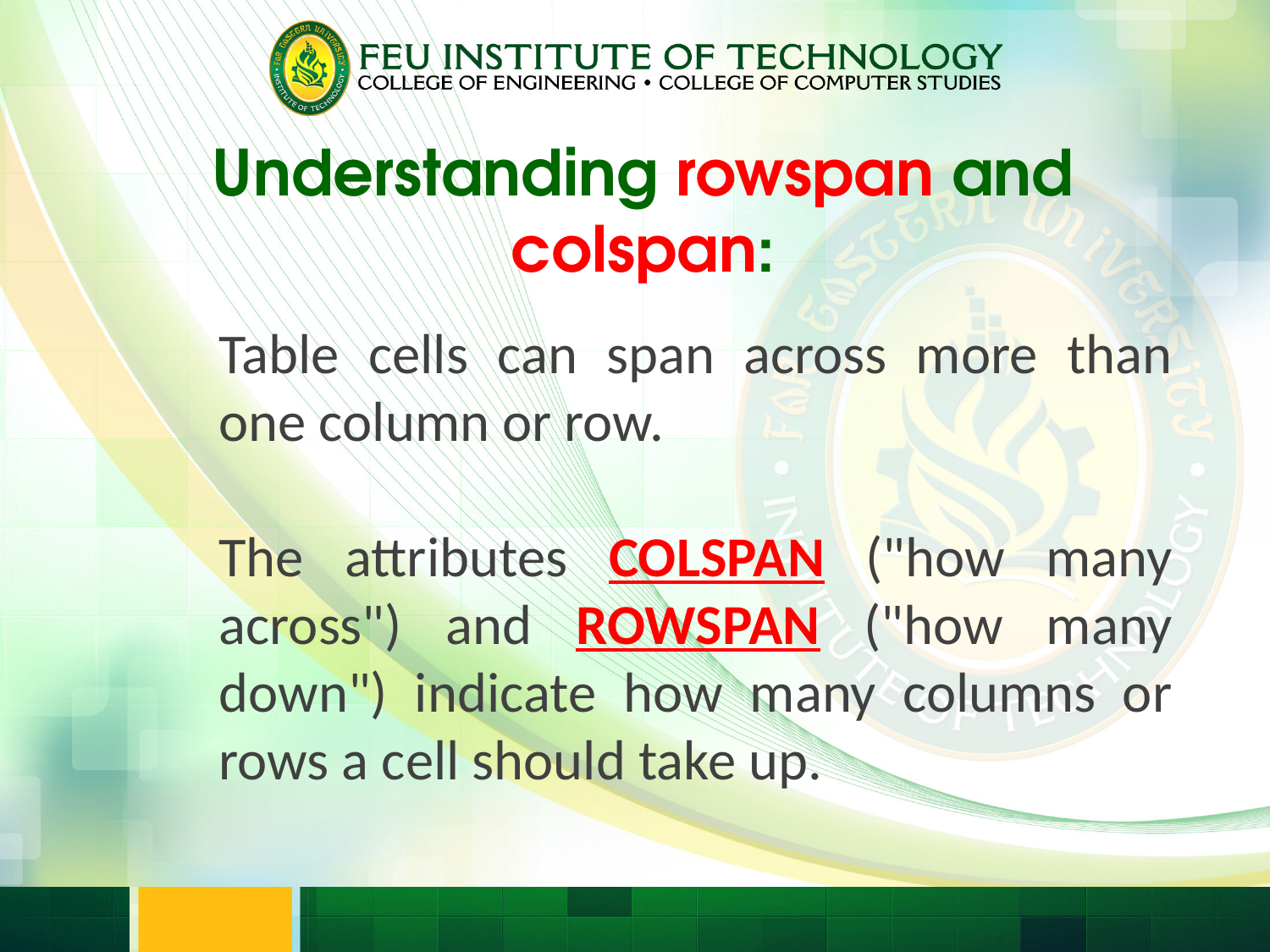

Understanding rowspan and colspan:
Table cells can span across more than one column or row.

The attributes COLSPAN ("how many across") and ROWSPAN ("how many down") indicate how many columns or rows a cell should take up.